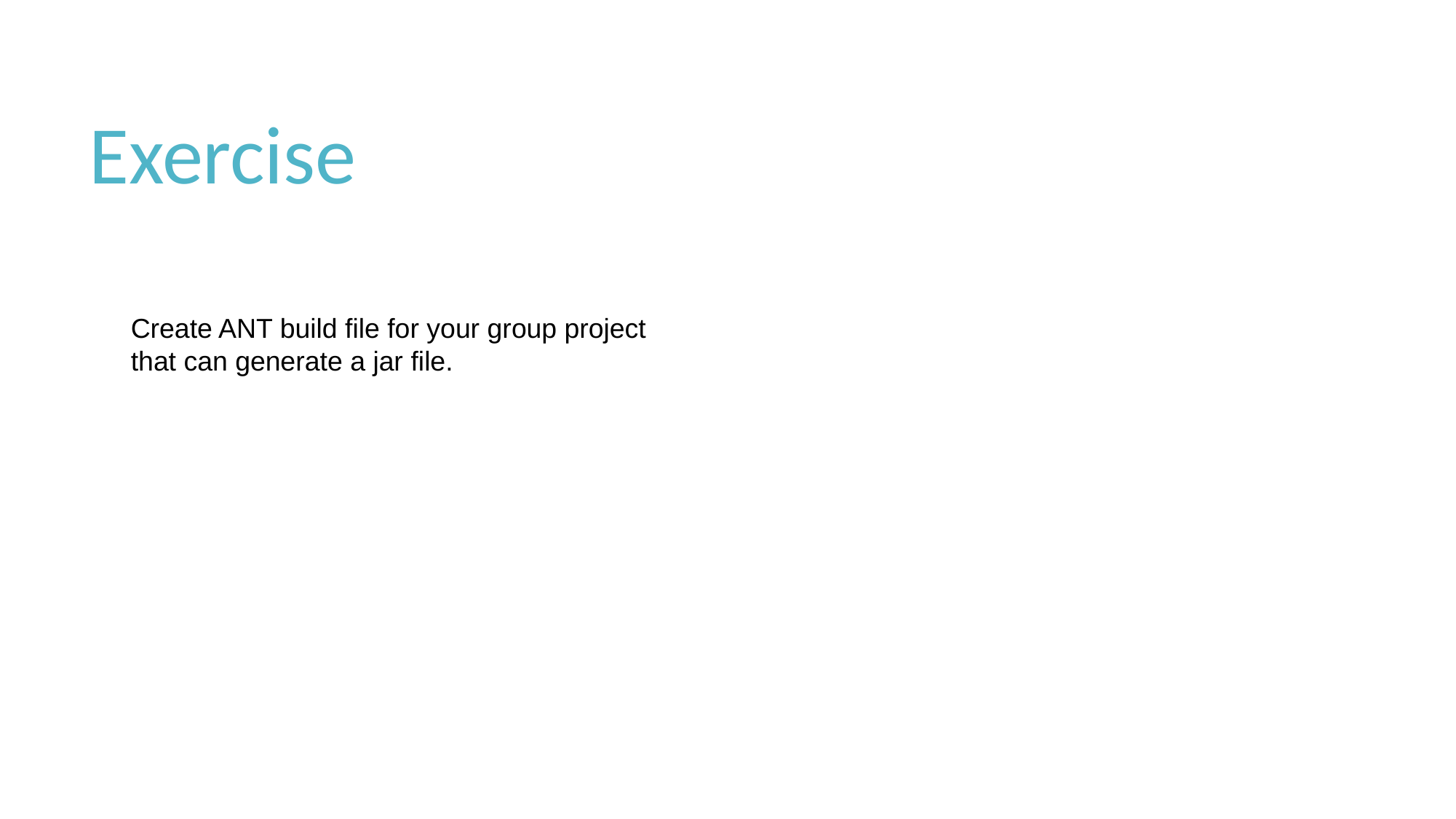

Exercise
Create ANT build file for your group project that can generate a jar file.